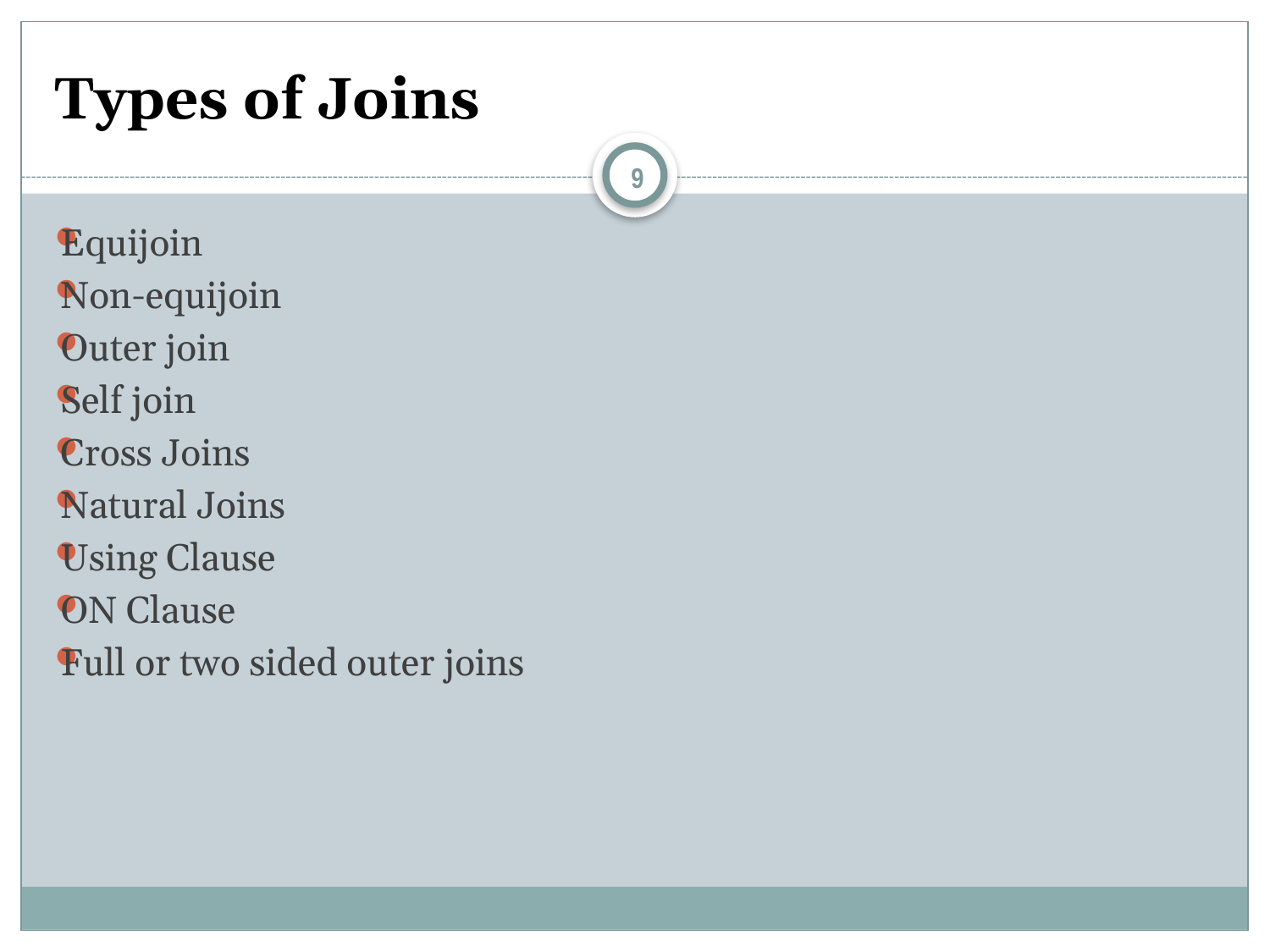

# Types of Joins
9
Equijoin
Non-equijoin
Outer join
Self join
Cross Joins
Natural Joins
Using Clause
ON Clause
Full or two sided outer joins